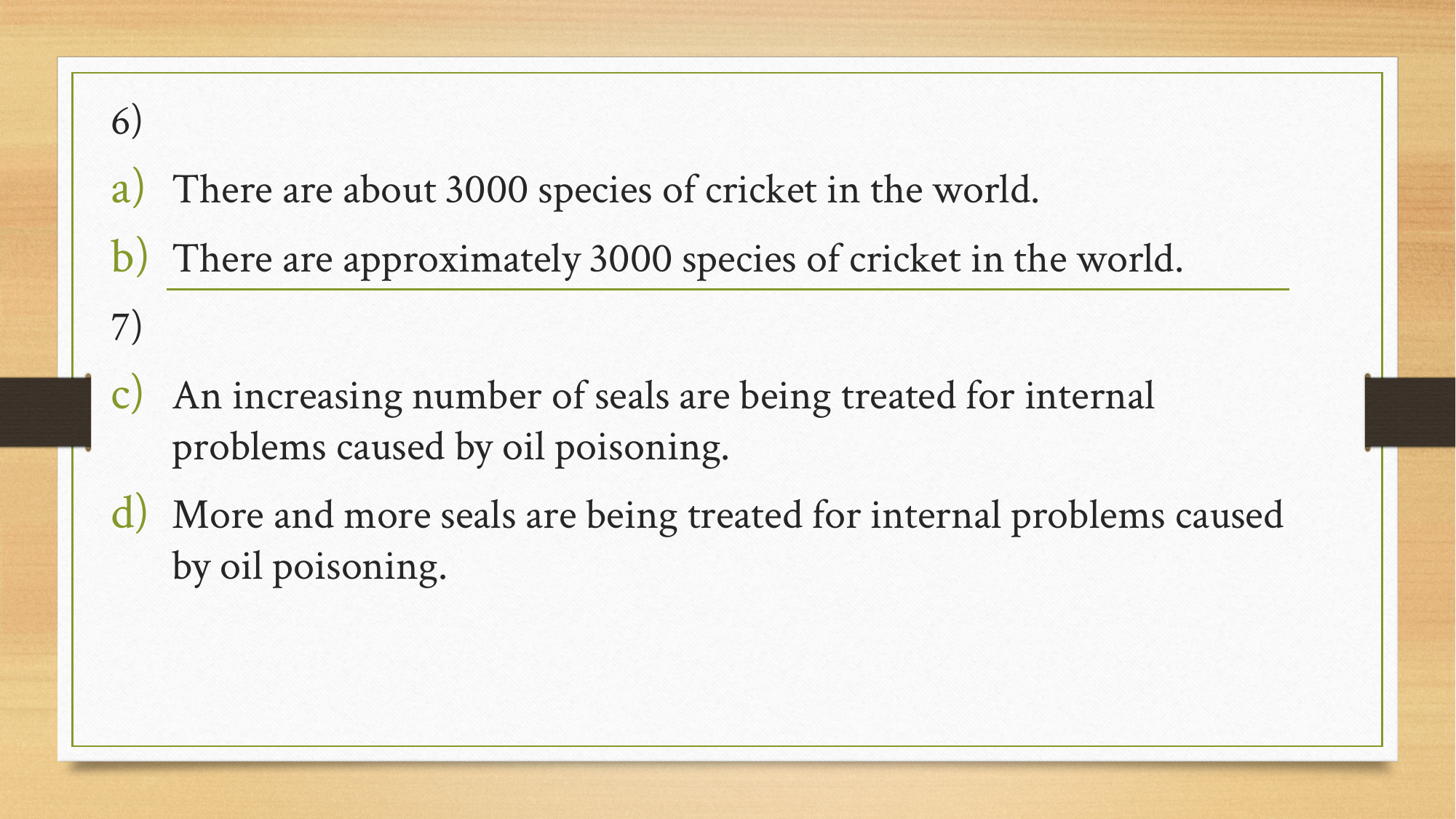

#
6)
There are about 3000 species of cricket in the world.
There are approximately 3000 species of cricket in the world.
7)
An increasing number of seals are being treated for internal problems caused by oil poisoning.
More and more seals are being treated for internal problems caused by oil poisoning.